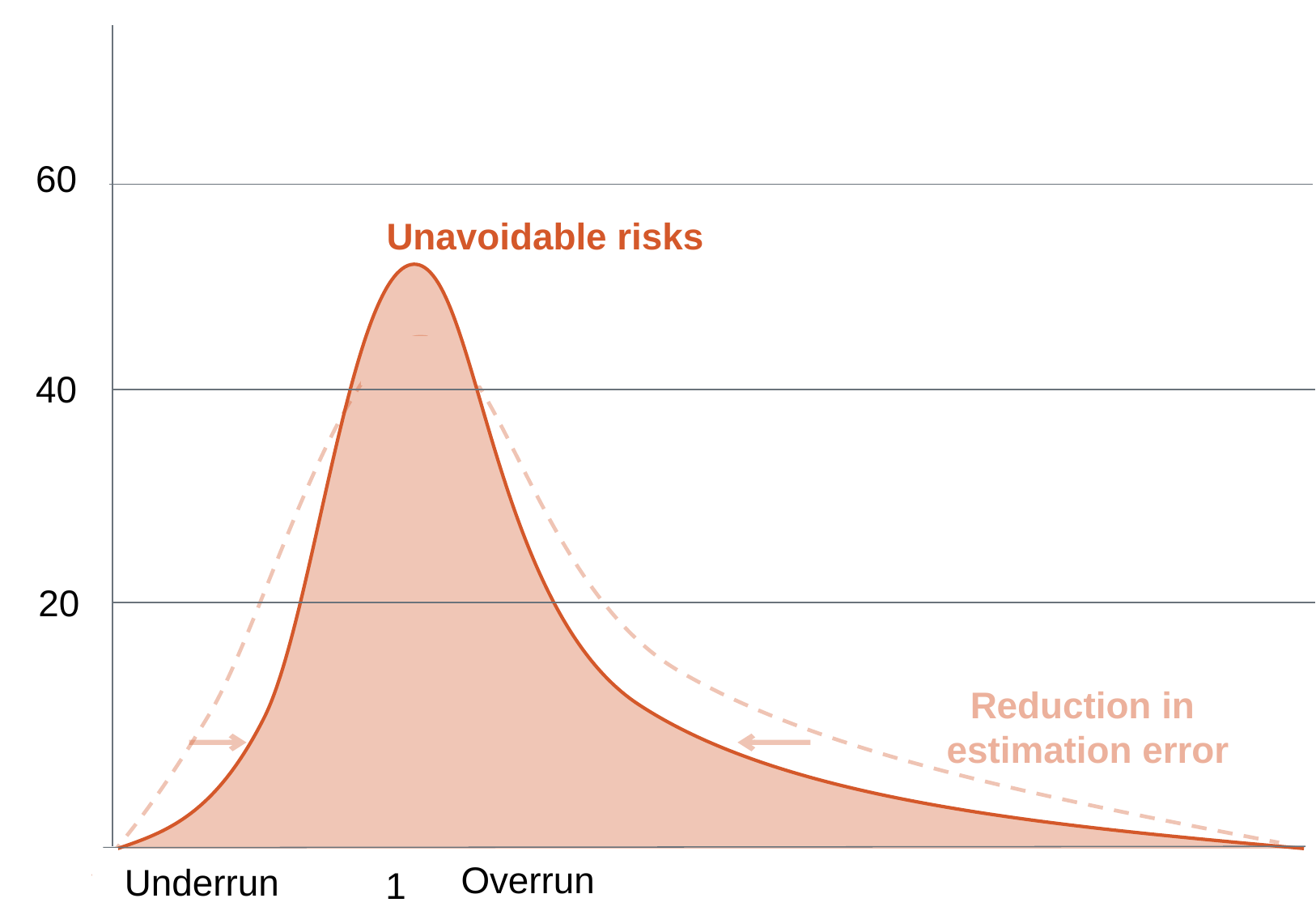

60
Unavoidable risks

40
20
Reduction in
estimation error
Overrun
Underrun
1